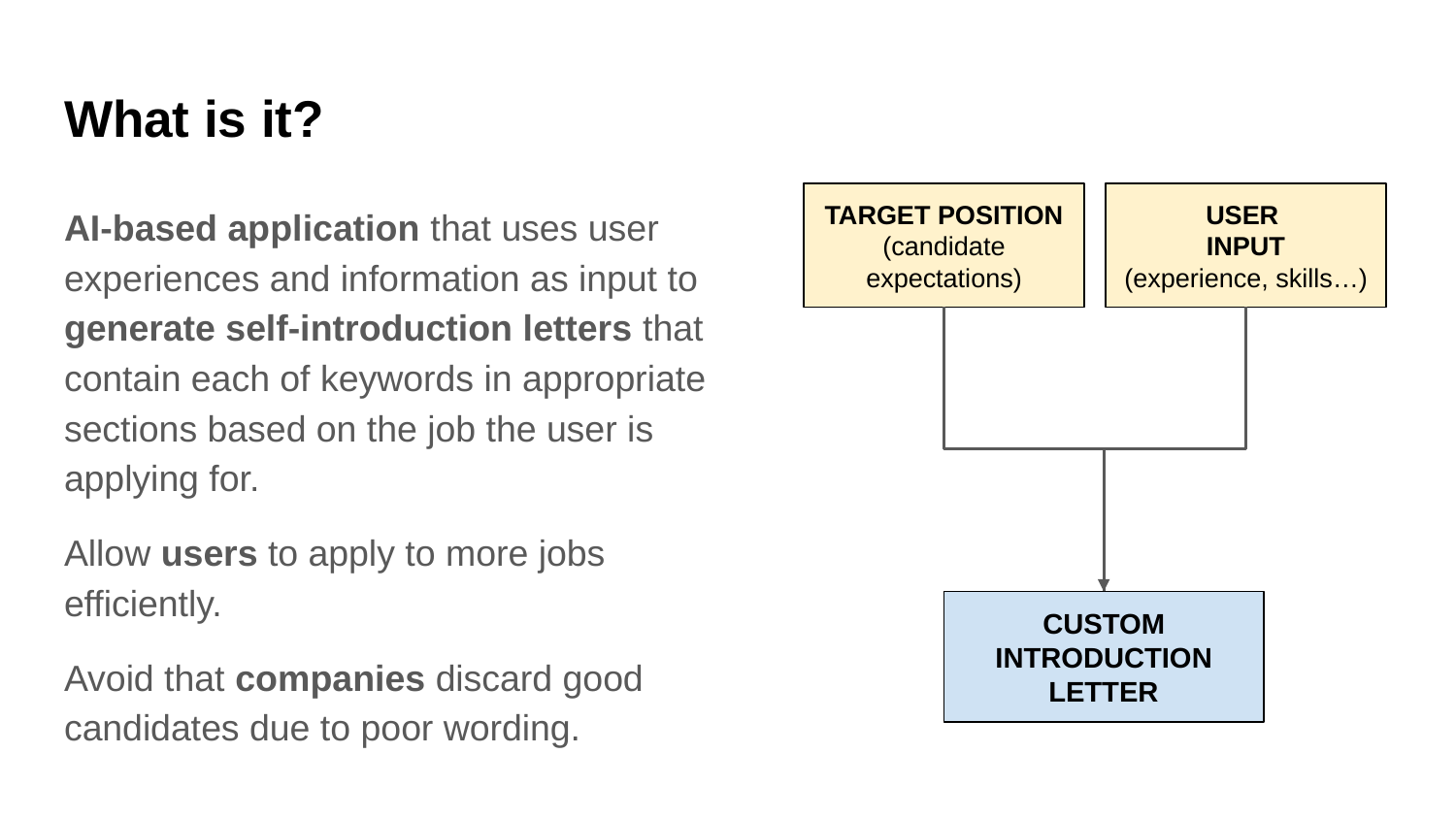

# What is it?
AI-based application that uses user experiences and information as input to generate self-introduction letters that contain each of keywords in appropriate sections based on the job the user is applying for.
Allow users to apply to more jobs efficiently.
Avoid that companies discard good candidates due to poor wording.
TARGET POSITION
(candidate expectations)
USER
INPUT
(experience, skills…)
CUSTOM INTRODUCTION LETTER